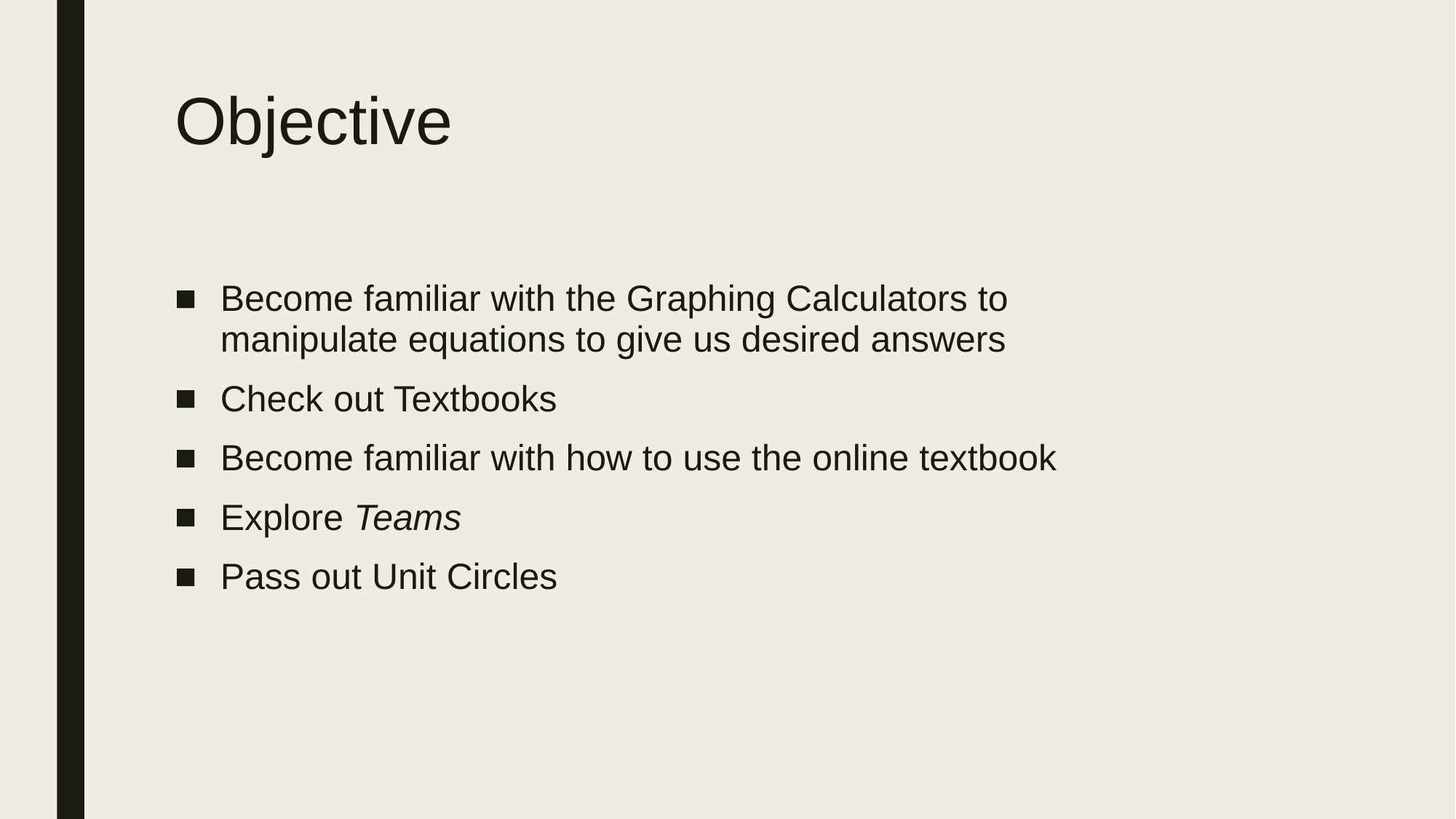

# Objective
Become familiar with the Graphing Calculators to manipulate equations to give us desired answers
Check out Textbooks
Become familiar with how to use the online textbook
Explore Teams
Pass out Unit Circles